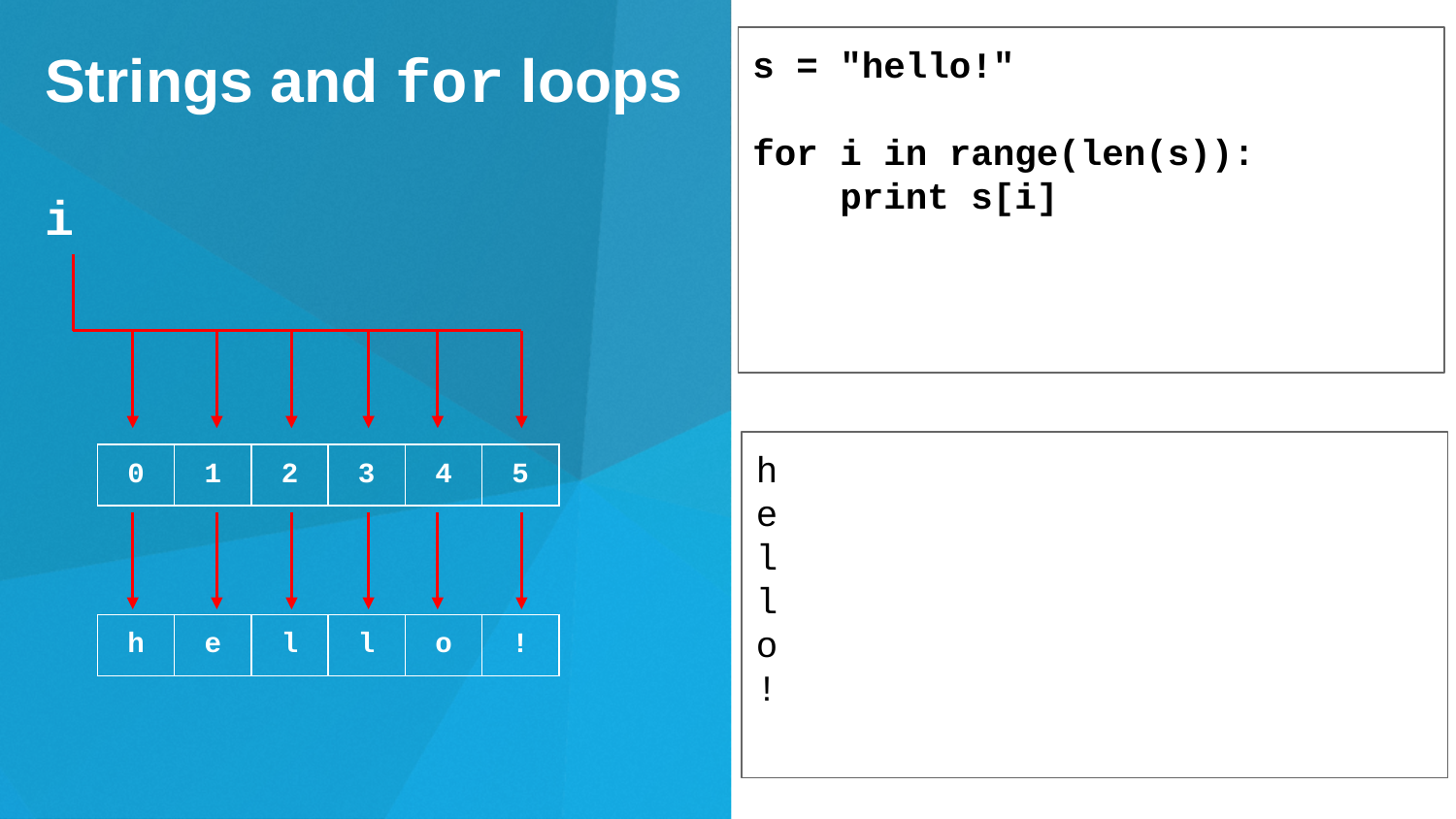

s = "hello!"

for i in range(len(s)):
    print s[i]
Strings and for loops

i

h
e
l
l
o
!
| 0 | 1 | 2 | 3 | 4 | 5 |
| --- | --- | --- | --- | --- | --- |
| h | e | l | l | o | ! |
| --- | --- | --- | --- | --- | --- |